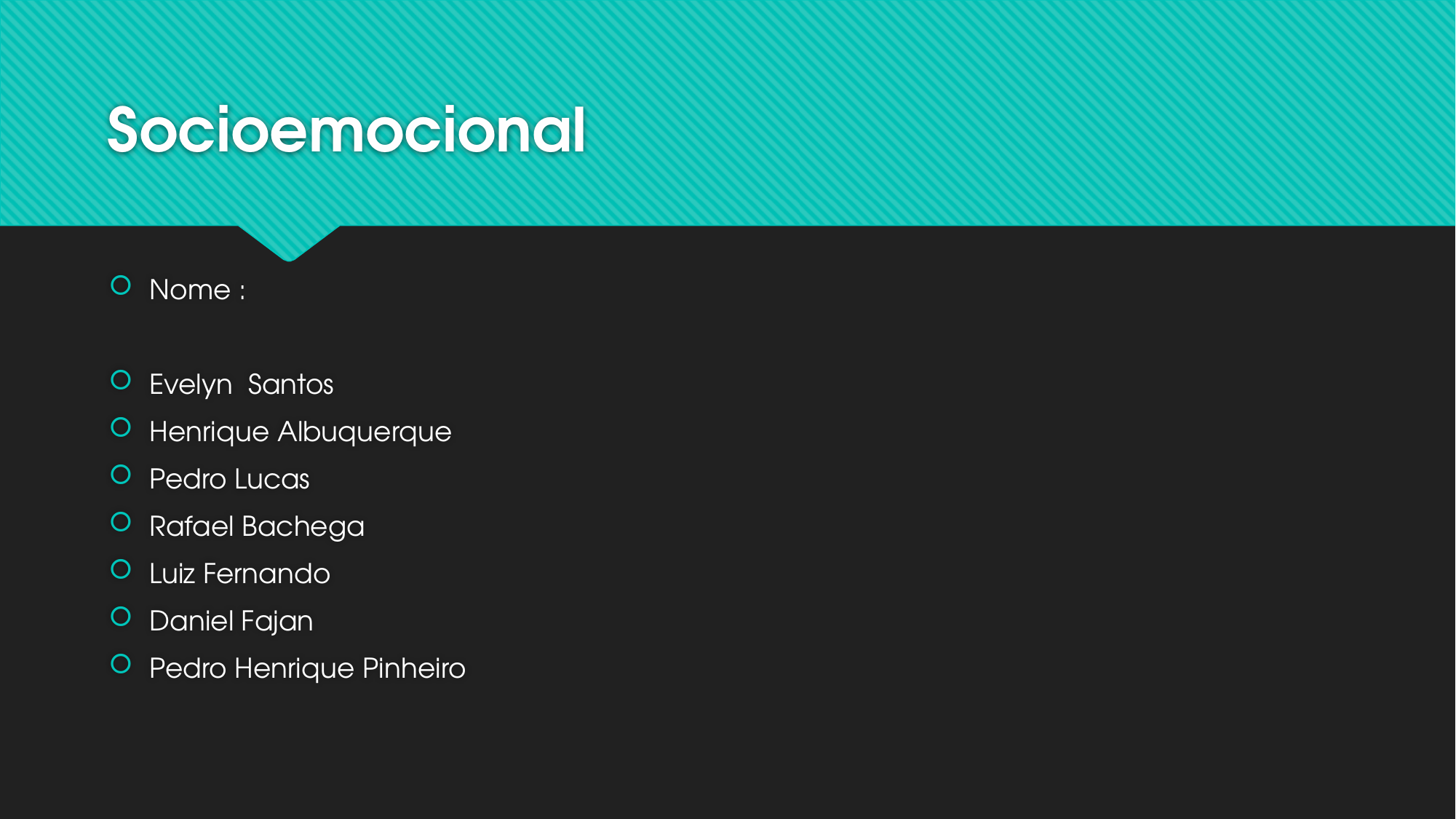

# Socioemocional
Nome :

Evelyn  Santos
Henrique Albuquerque
Pedro Lucas
Rafael Bachega
Luiz Fernando
Daniel Fajan
Pedro Henrique Pinheiro